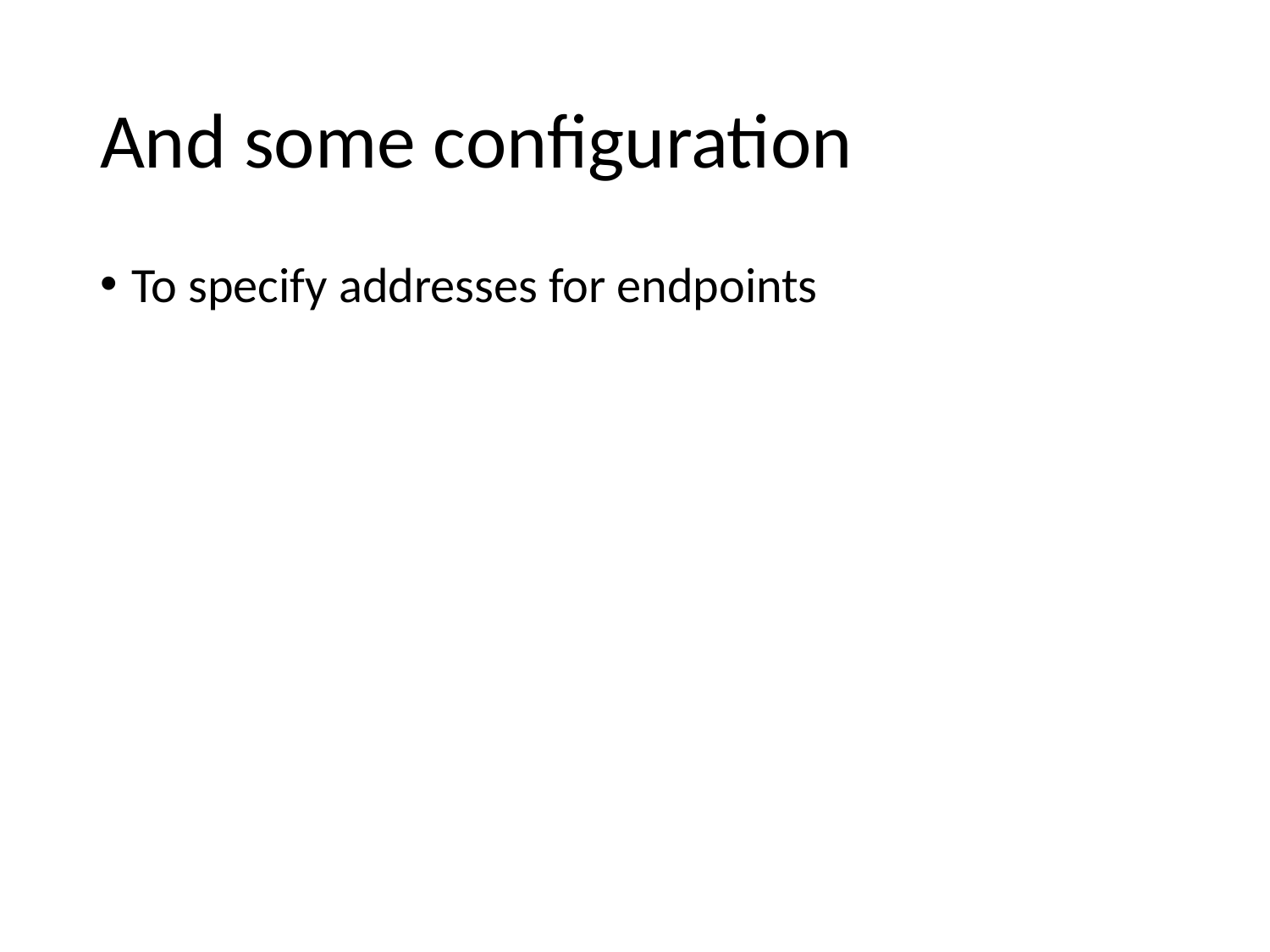

# And some configuration
To specify addresses for endpoints